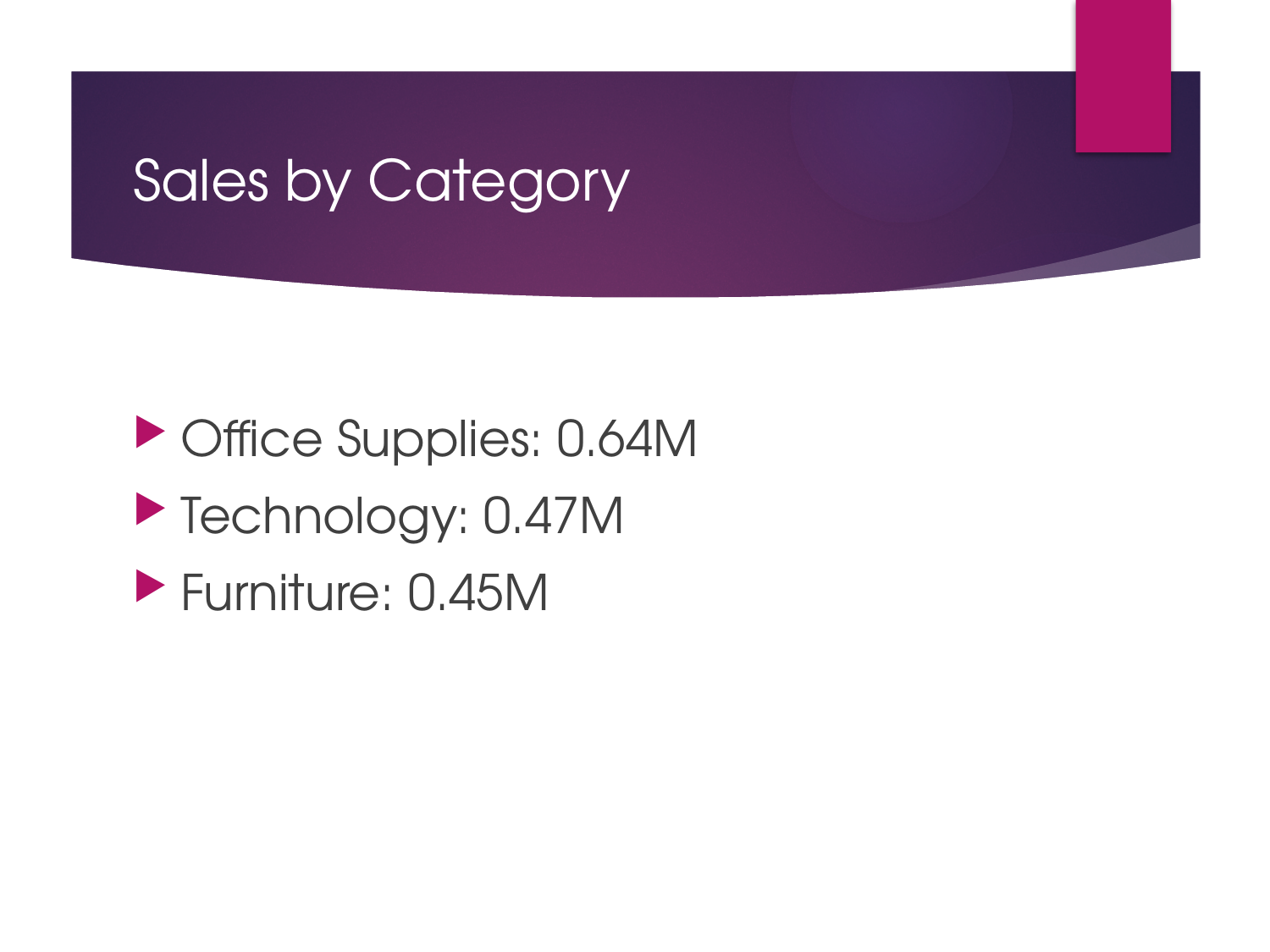

# Sales by Category

Office Supplies: 0.64M
Technology: 0.47M
Furniture: 0.45M